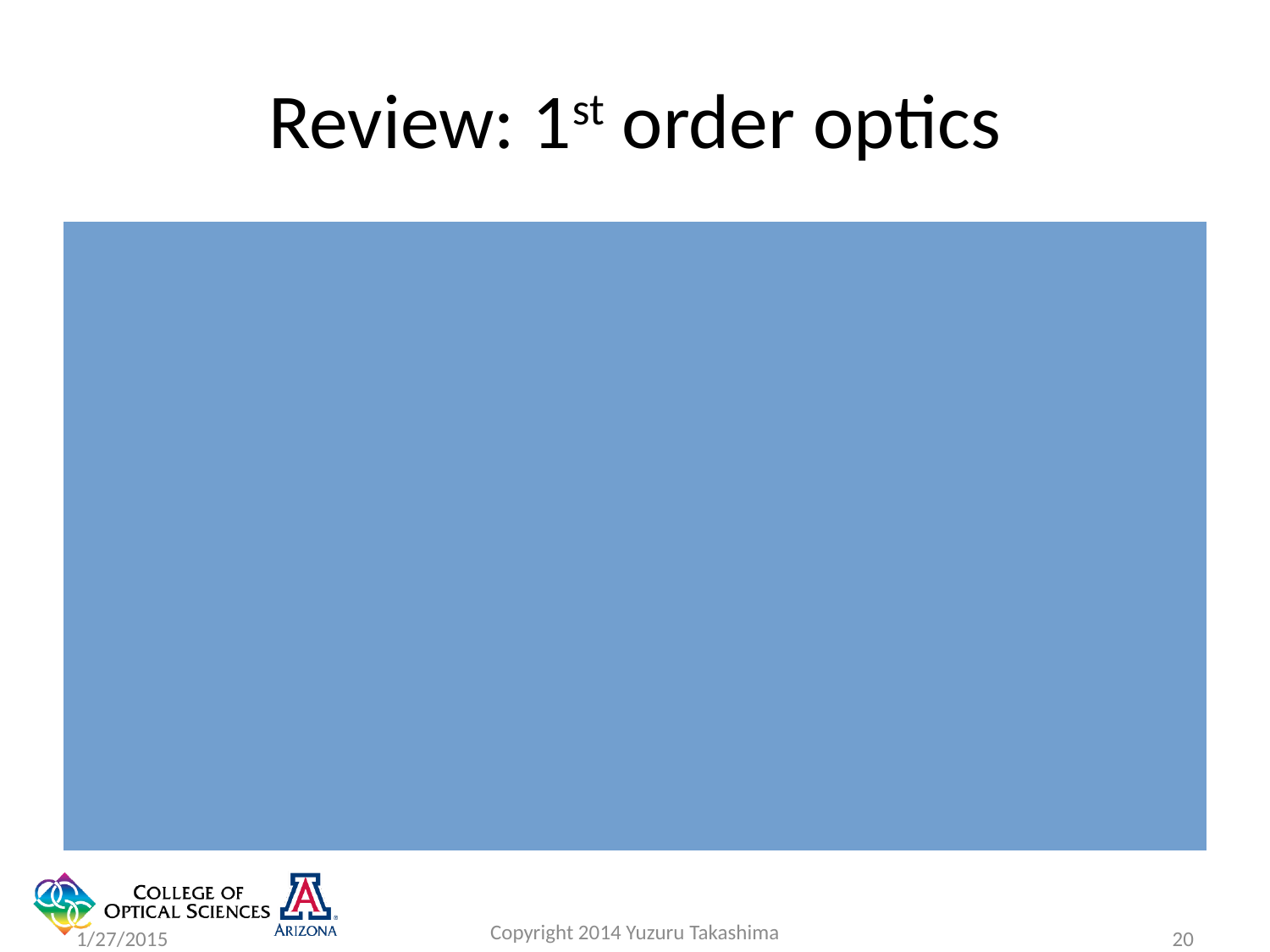

# Review: 1st order optics

Copyright 2014 Yuzuru Takashima
1/27/2015
20